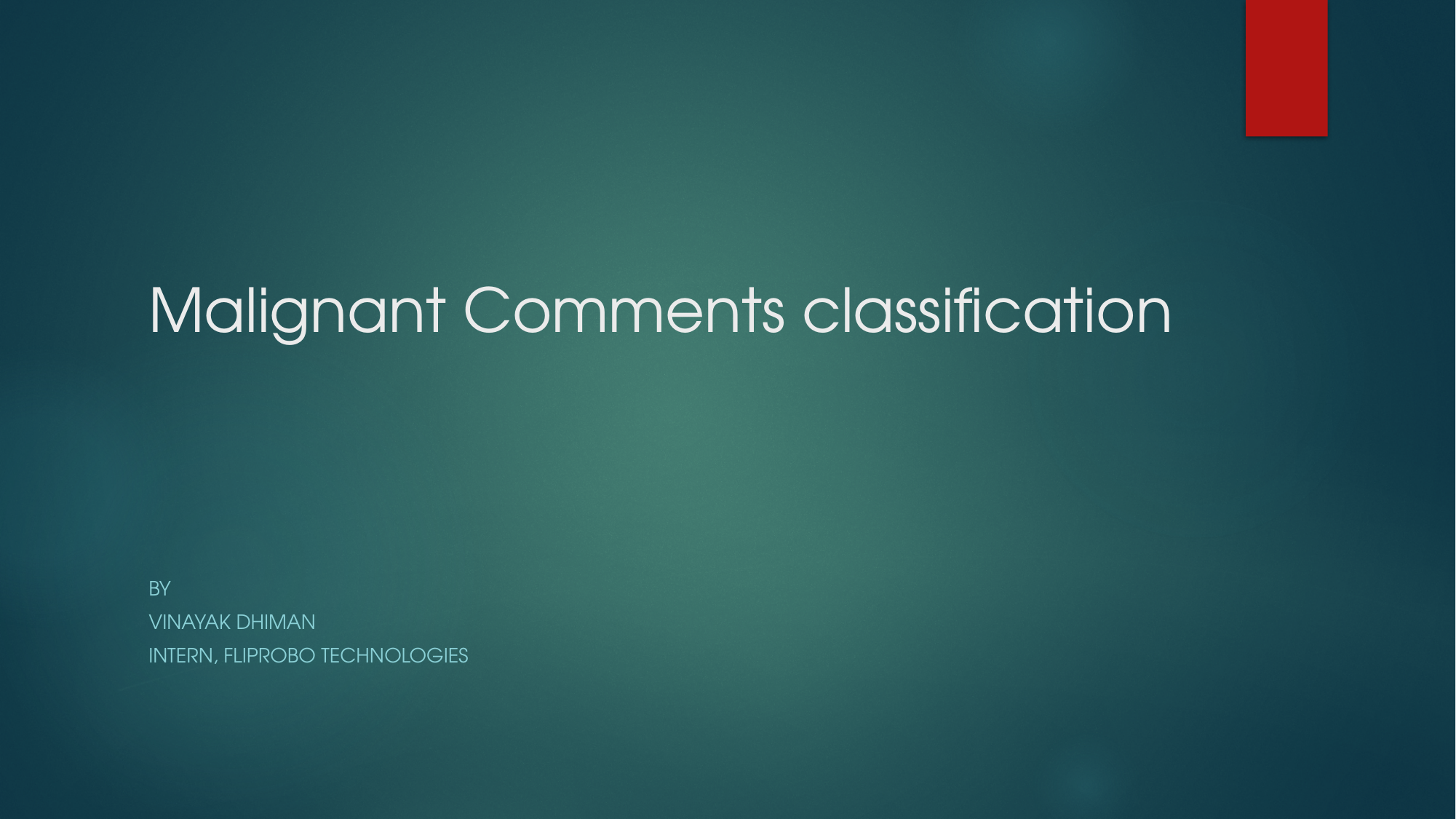

# Malignant Comments classification
By
Vinayak Dhiman
Intern, FlipRobo technologies